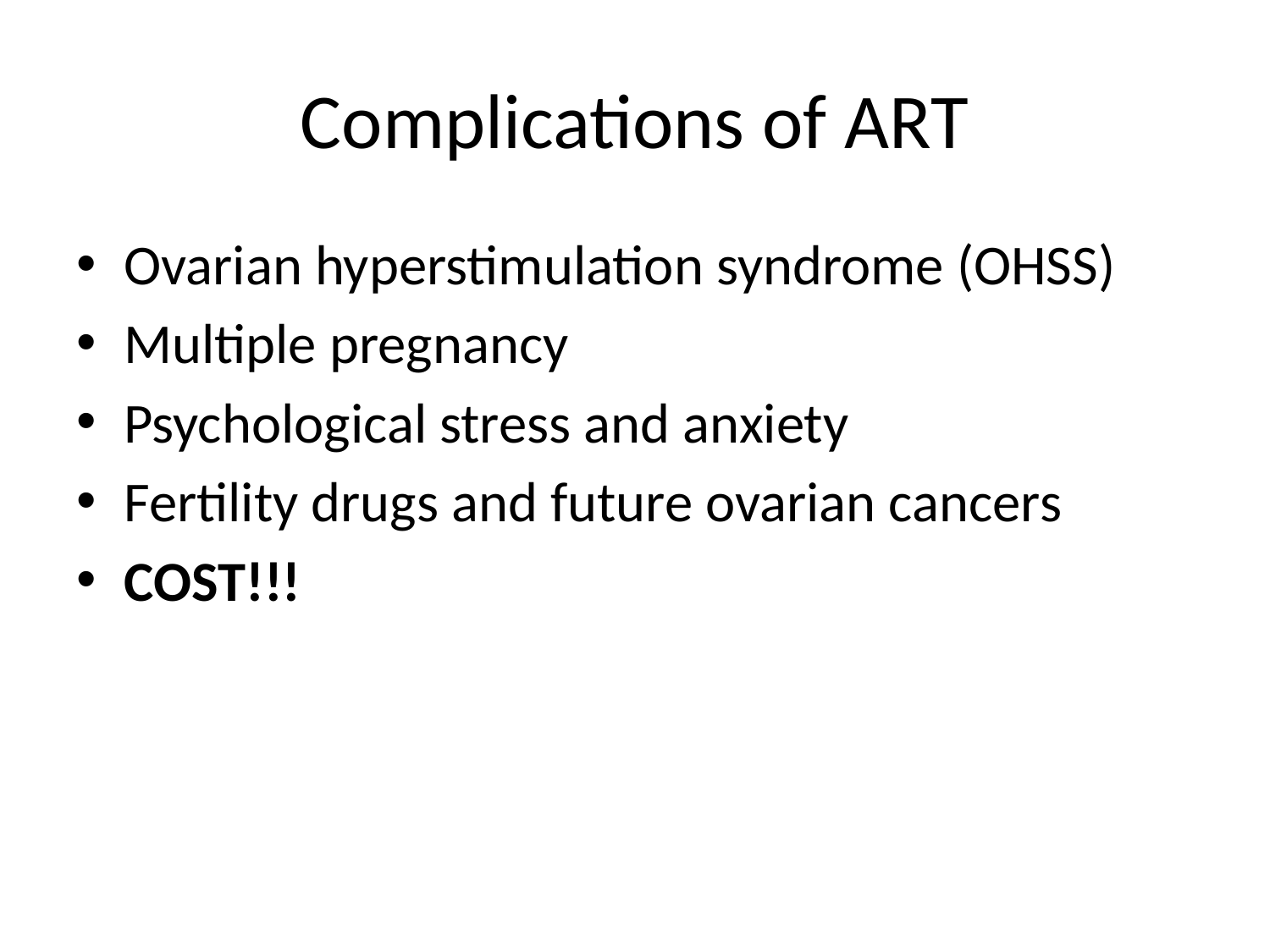

# Complications of ART
Ovarian hyperstimulation syndrome (OHSS)
Multiple pregnancy
Psychological stress and anxiety
Fertility drugs and future ovarian cancers
COST!!!